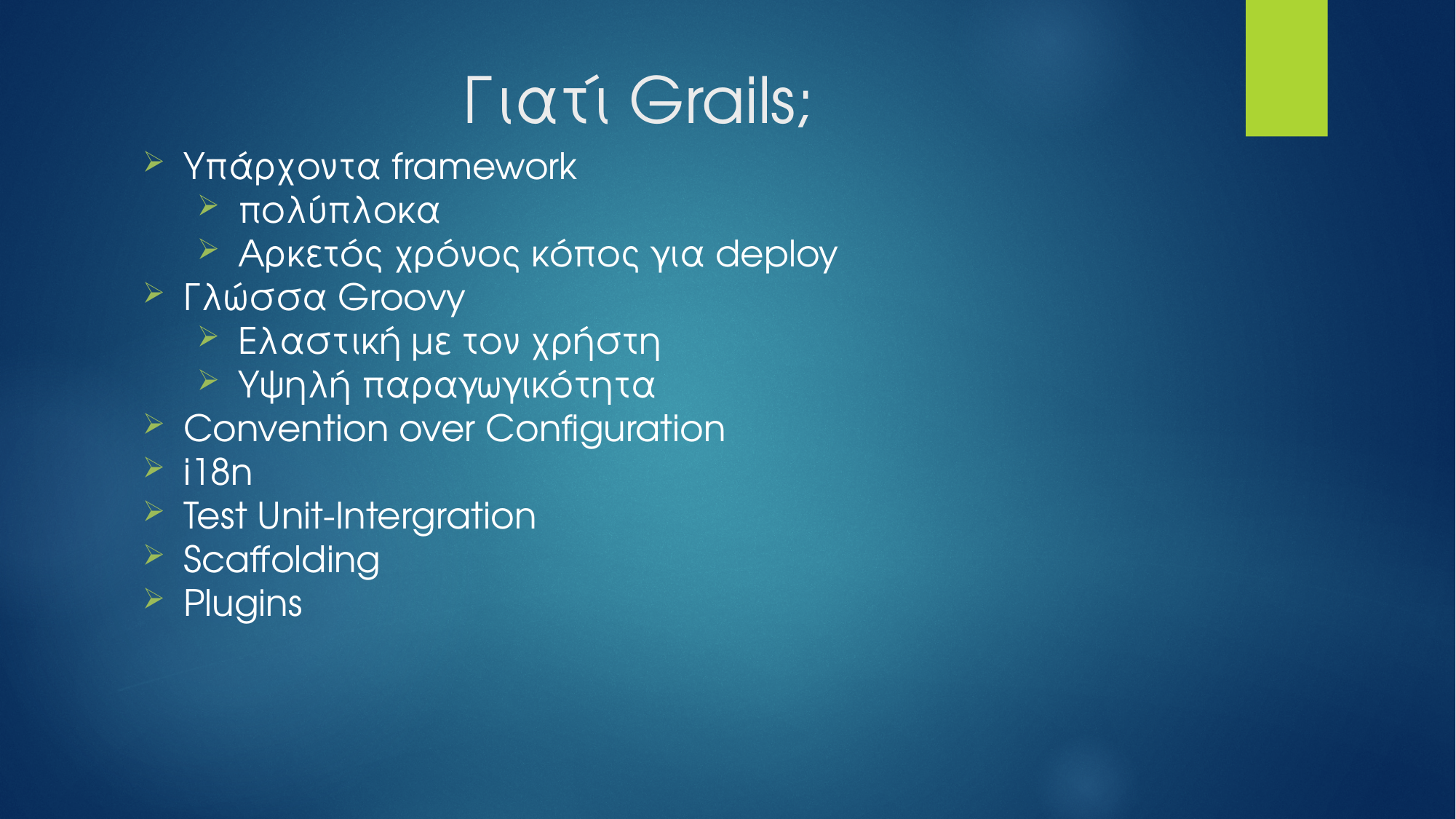

Γιατί Grails;
Υπάρχοντα framework
πολύπλοκα
Αρκετός χρόνος κόπος για deploy
Γλώσσα Groovy
Ελαστική με τον χρήστη
Υψηλή παραγωγικότητα
Convention over Configuration
i18n
Test Unit-Intergration
Scaffolding
Plugins